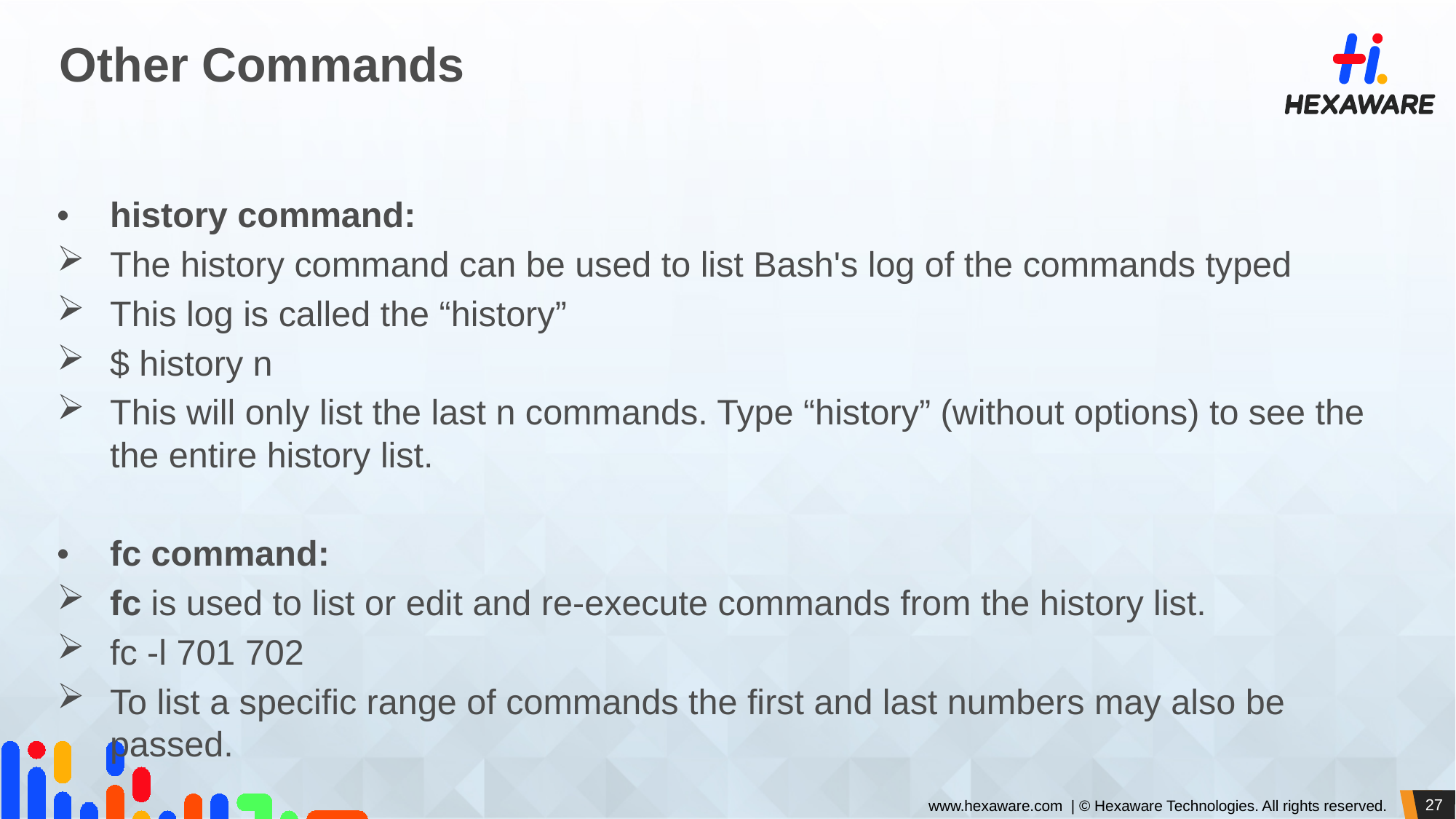

# Other Commands
history command:
The history command can be used to list Bash's log of the commands typed
This log is called the “history”
$ history n
This will only list the last n commands. Type “history” (without options) to see the the entire history list.

fc command:
fc is used to list or edit and re-execute commands from the history list.
fc -l 701 702
To list a specific range of commands the first and last numbers may also be passed.